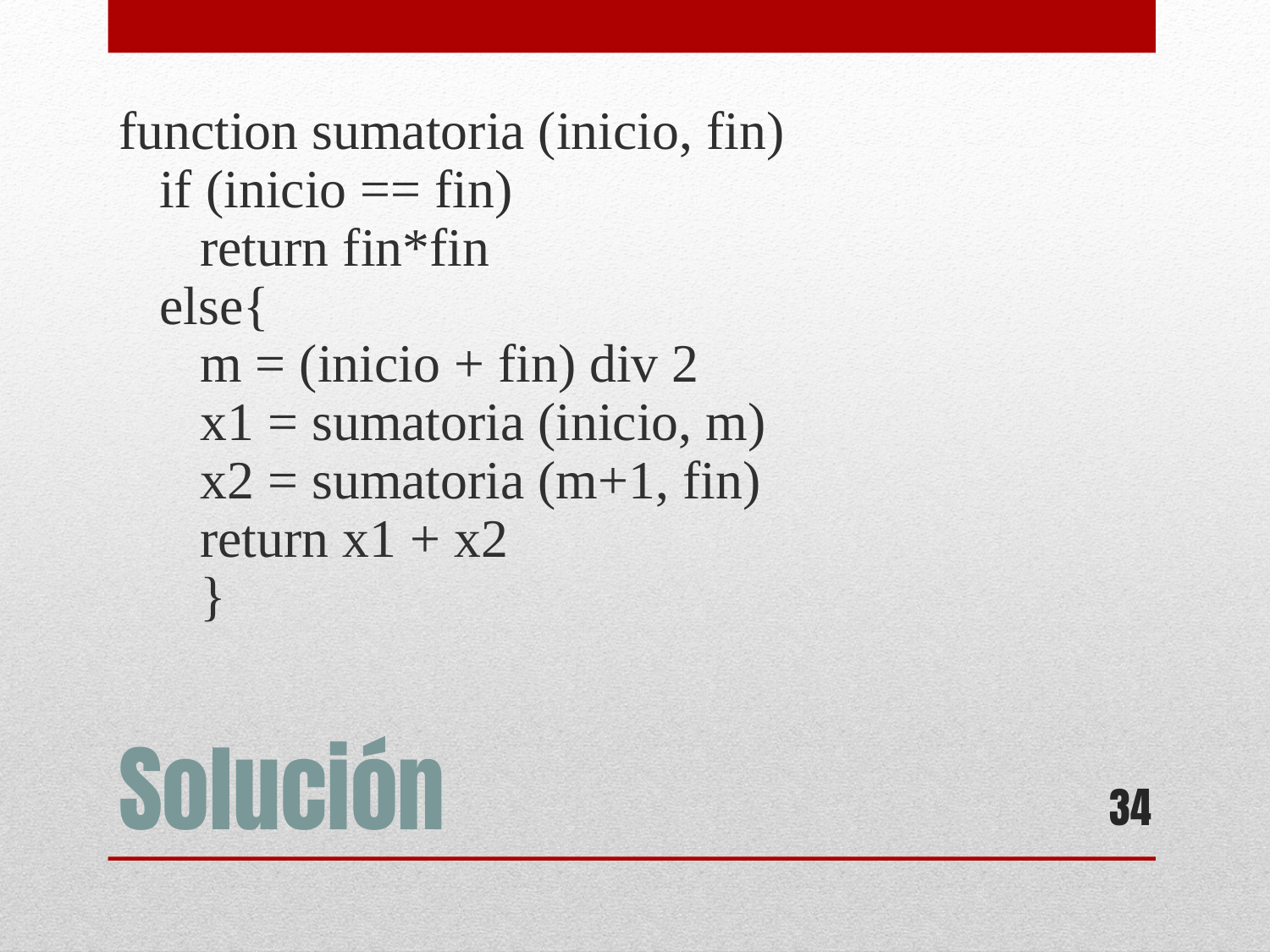

function sumatoria (inicio, fin)
if (inicio == fin)
return fin*fin
else{
m = (inicio + fin) div 2
x1 = sumatoria (inicio, m)
x2 = sumatoria (m+1, fin)
return x1 + x2
}
# Solución
34